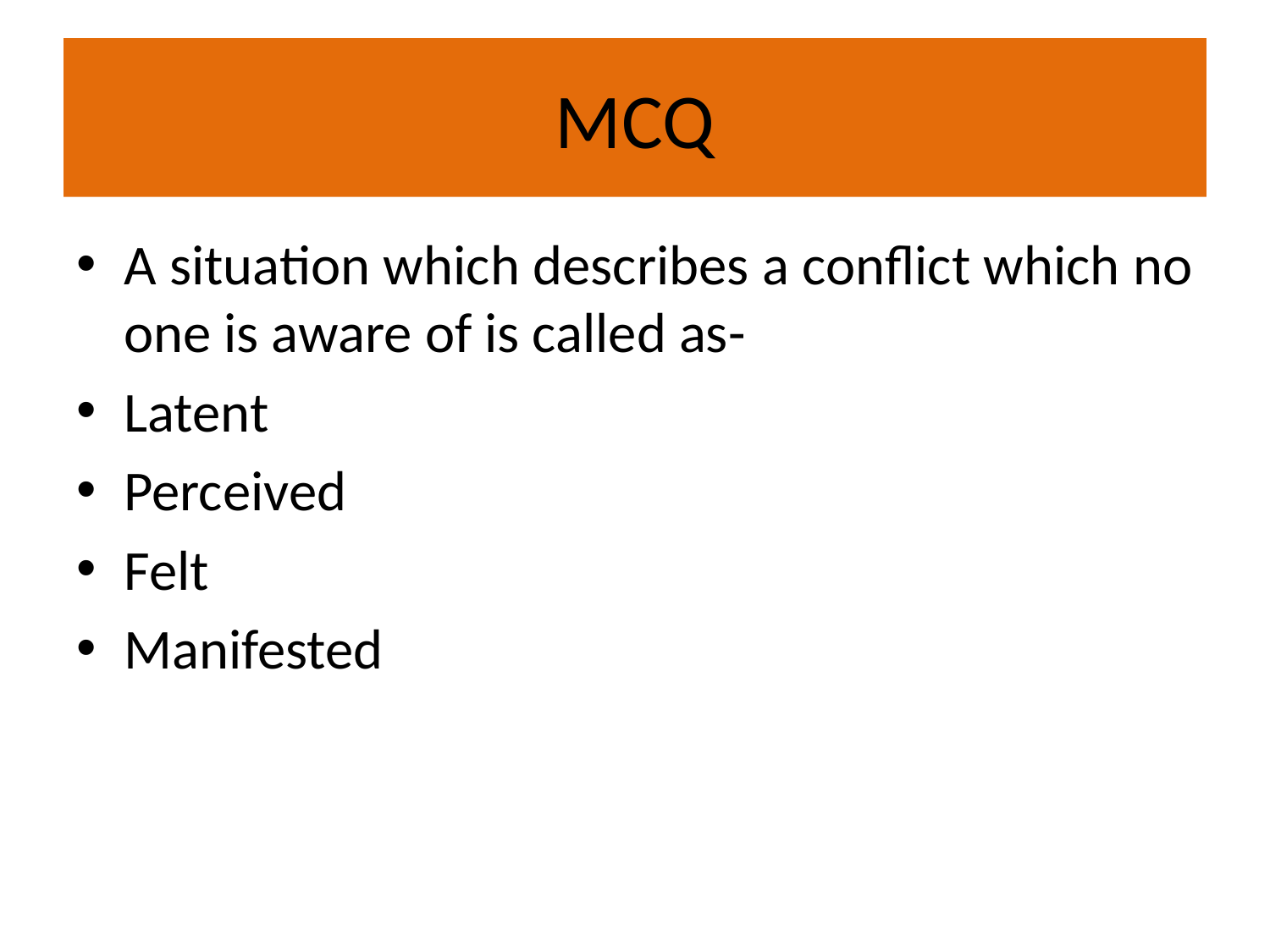

# MCQ
A situation which describes a conflict which no one is aware of is called as-
Latent
Perceived
Felt
Manifested